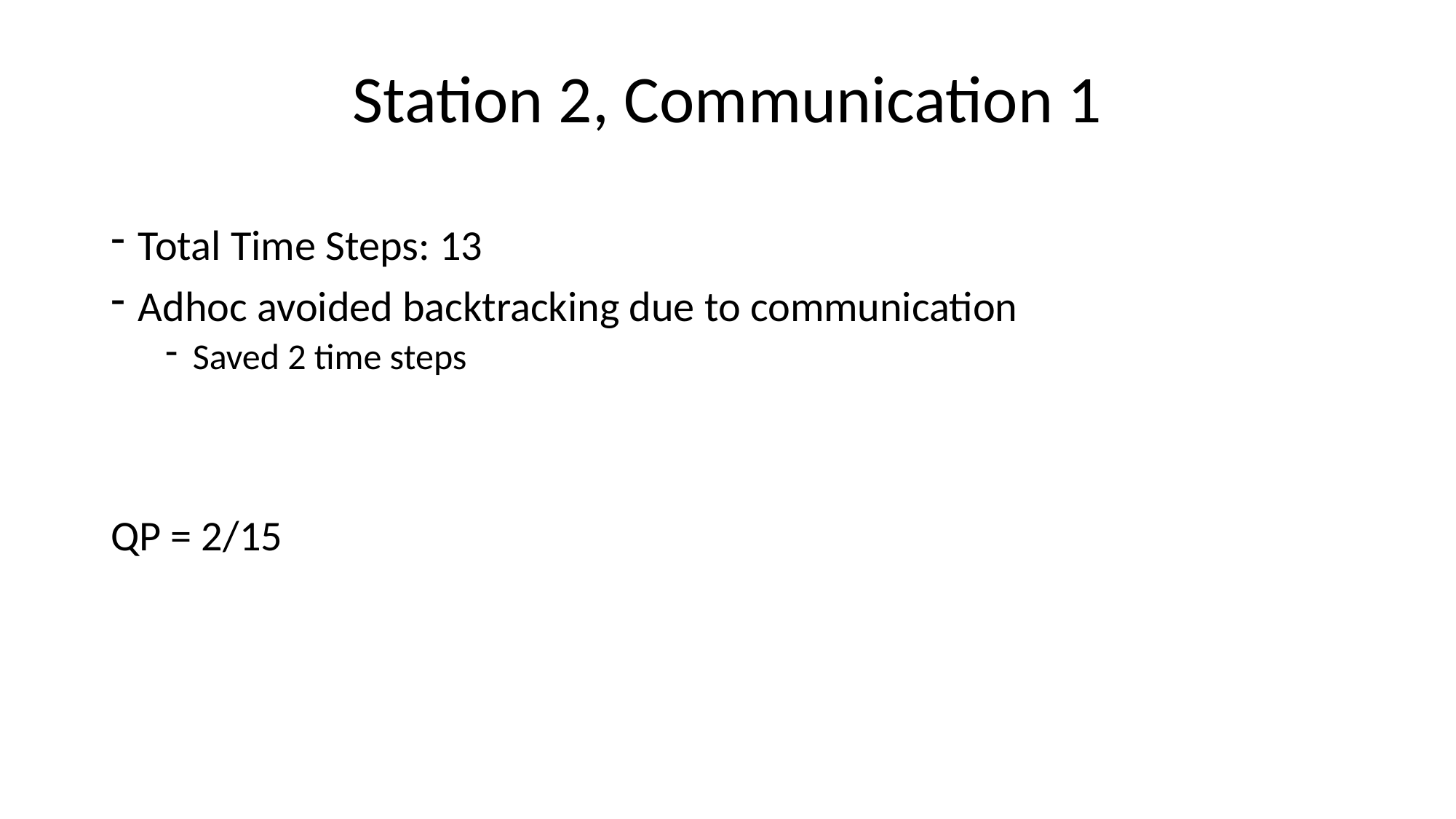

# Station 2, Communication 1
Total Time Steps: 13
Adhoc avoided backtracking due to communication
Saved 2 time steps

QP = 2/15